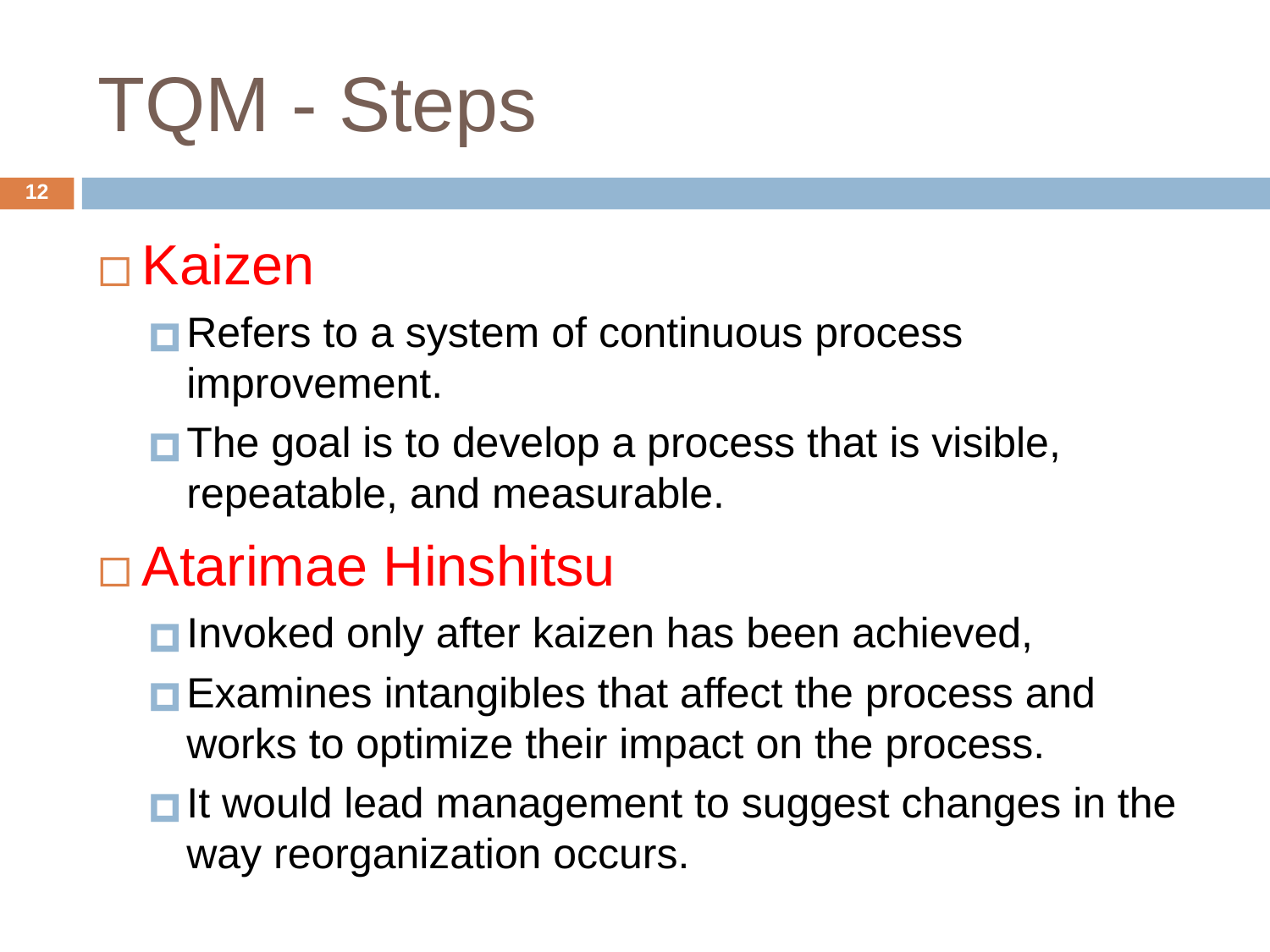

# TQM - Steps
12
Kaizen
Refers to a system of continuous process improvement.
The goal is to develop a process that is visible, repeatable, and measurable.
Atarimae Hinshitsu
Invoked only after kaizen has been achieved,
Examines intangibles that affect the process and works to optimize their impact on the process.
It would lead management to suggest changes in the way reorganization occurs.